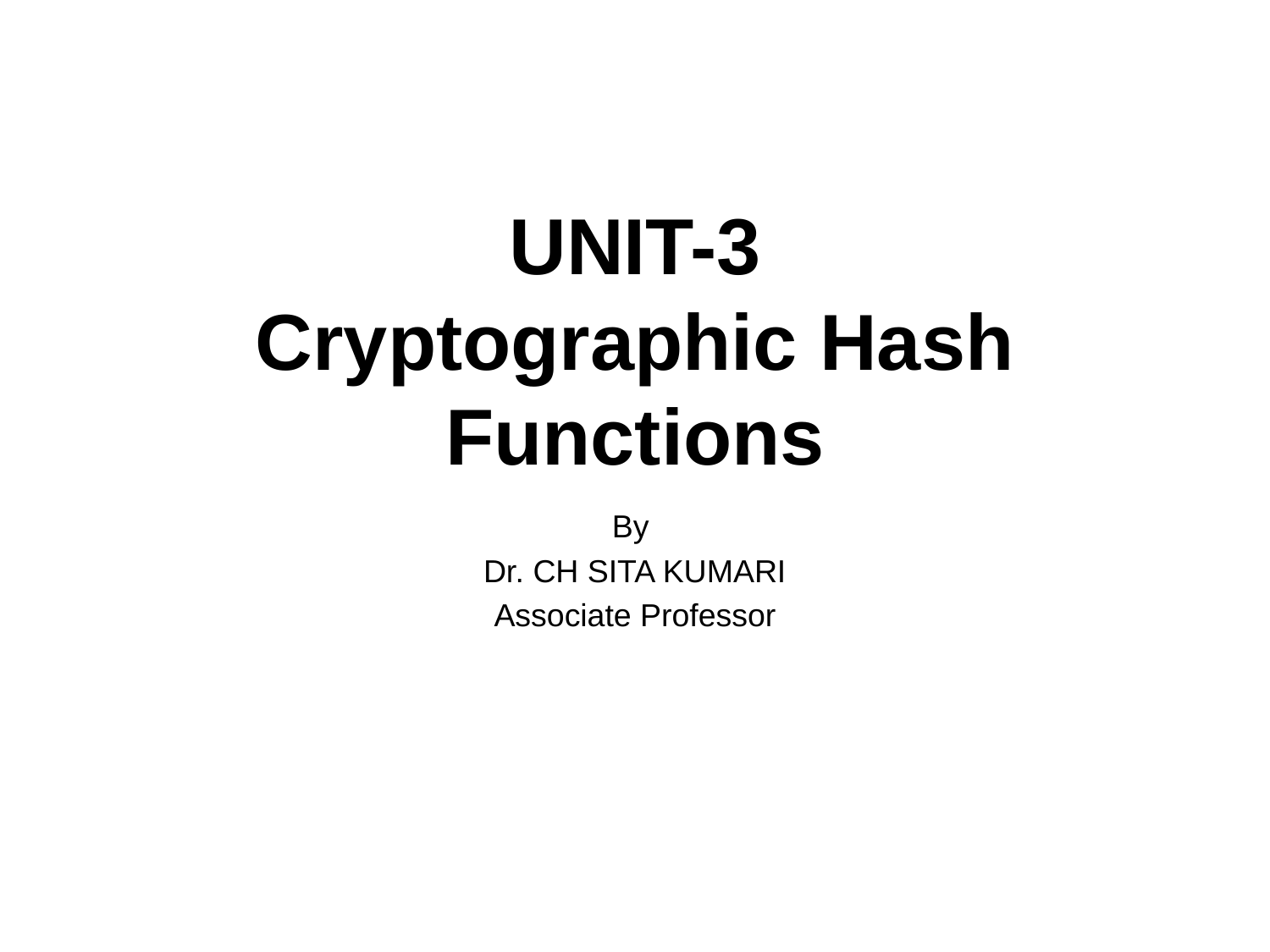

# UNIT-3 Cryptographic Hash Functions
By
Dr. CH SITA KUMARI
Associate Professor